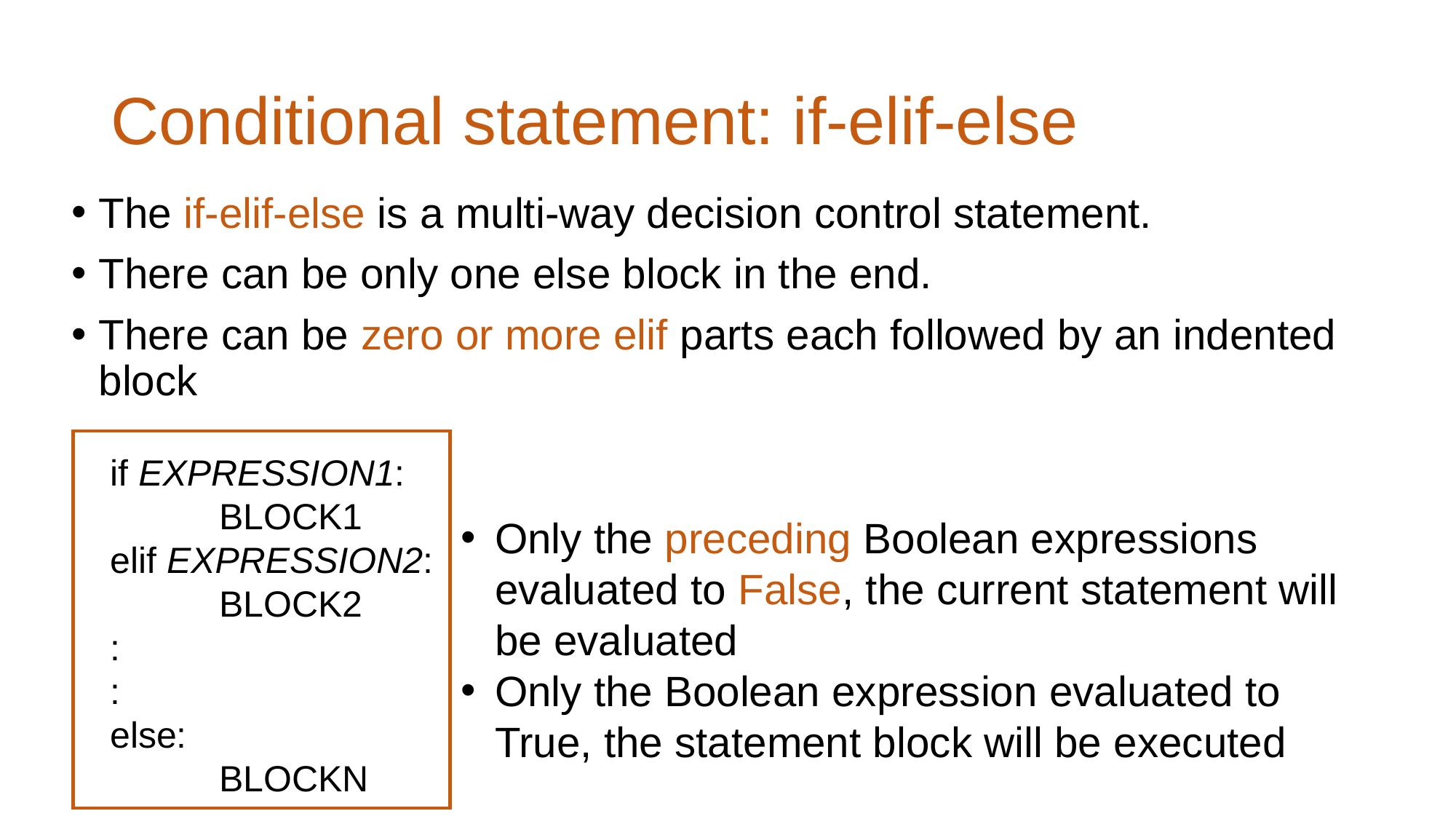

# Conditional statement: if-elif-else
The if-elif-else is a multi-way decision control statement.
There can be only one else block in the end.
There can be zero or more elif parts each followed by an indented block

if EXPRESSION1:
	BLOCK1
elif EXPRESSION2:
	BLOCK2
:
:
else:
	BLOCKN

Only the preceding Boolean expressions evaluated to False, the current statement will be evaluated
Only the Boolean expression evaluated to True, the statement block will be executed